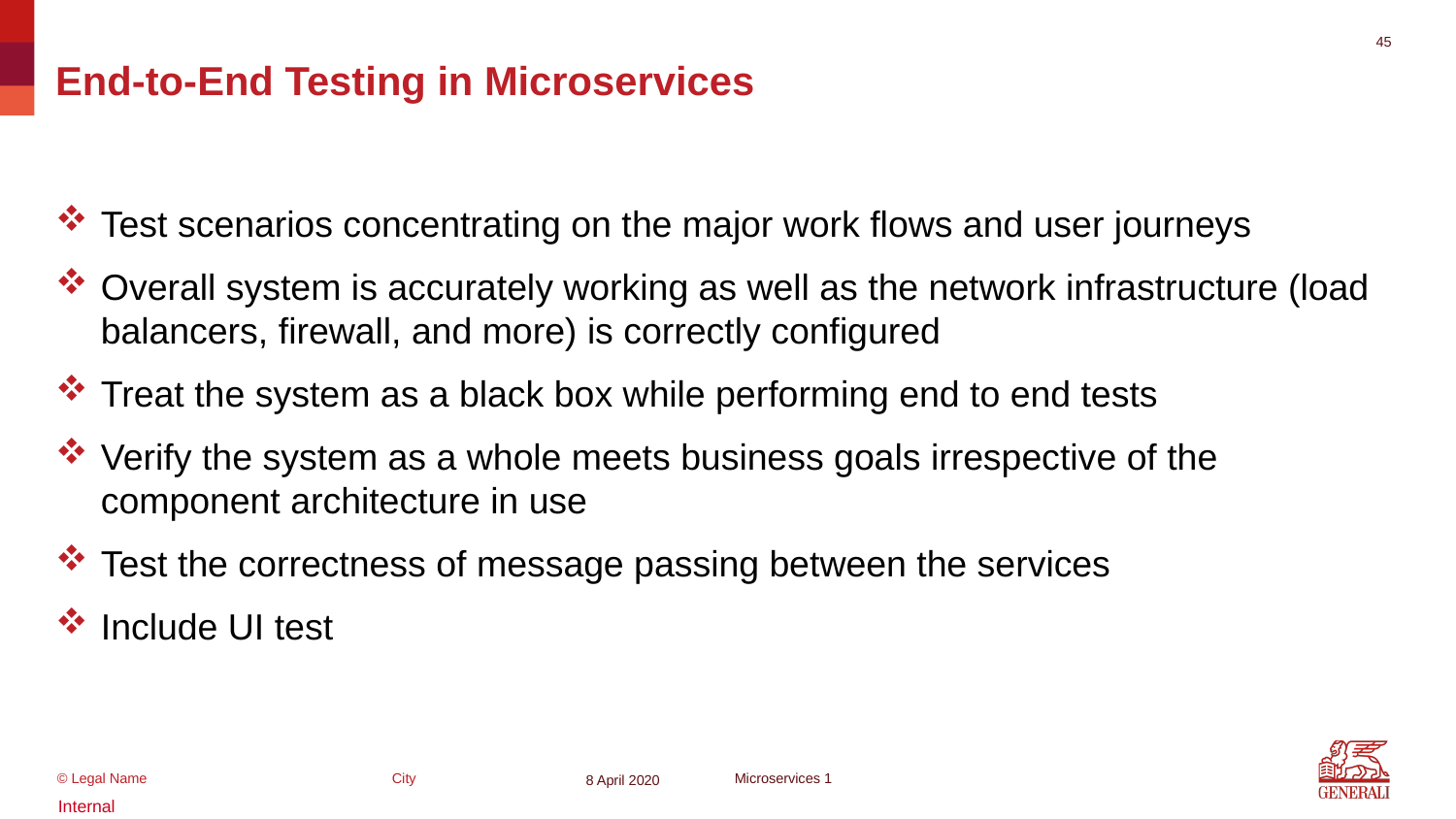

45
# End-to-End Testing in Microservices

Test scenarios concentrating on the major work flows and user journeys

Overall system is accurately working as well as the network infrastructure (load balancers, firewall, and more) is correctly configured

Treat the system as a black box while performing end to end tests

Verify the system as a whole meets business goals irrespective of the component architecture in use

Test the correctness of message passing between the services

Include UI test
8 April 2020
Microservices 1